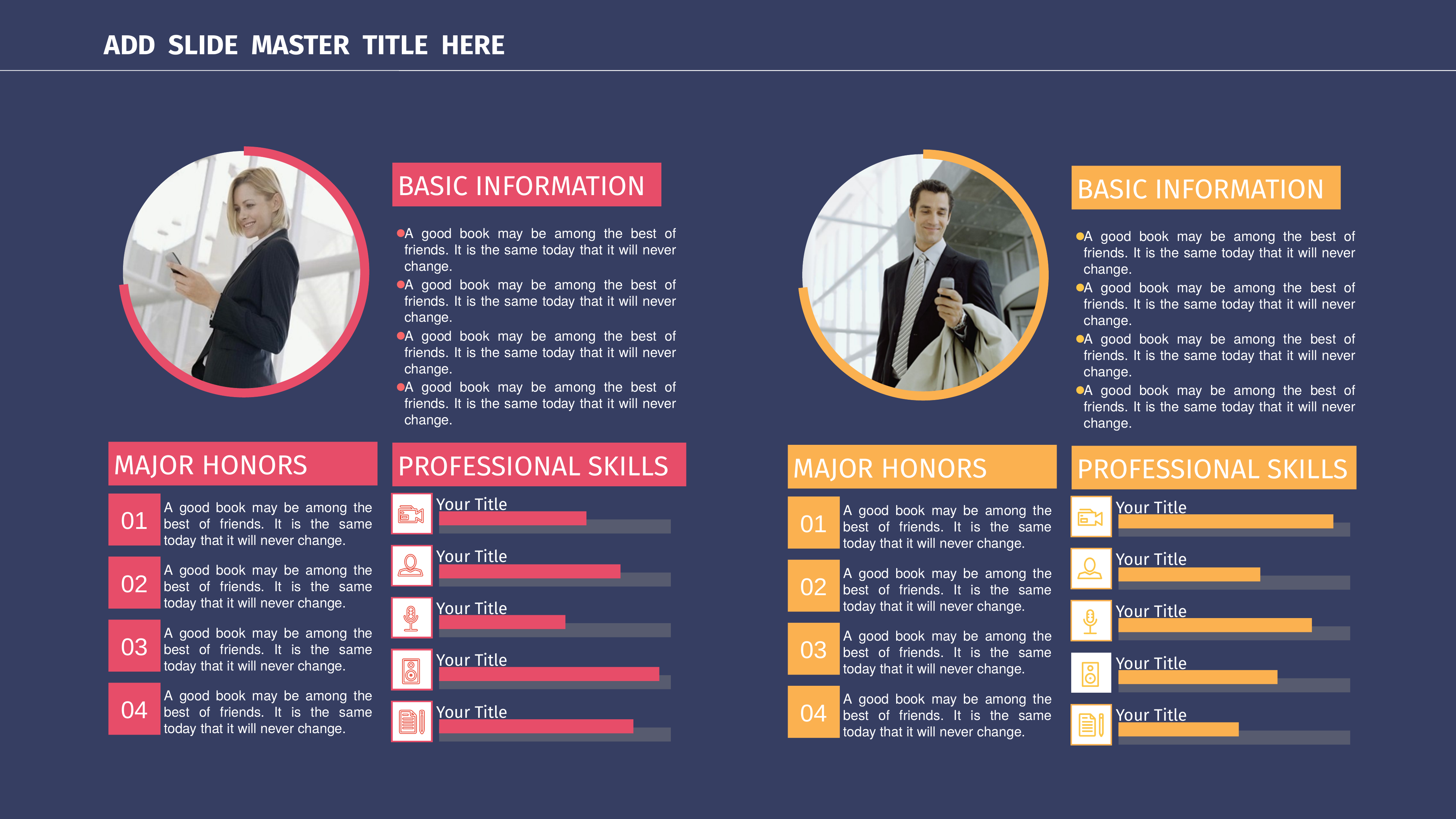

ADD  SLIDE  MASTER  TITLE  HERE

BASIC INFORMATION
BASIC INFORMATION
A good book may be among the best of friends. It is the same today that it will never change.

A good book may be among the best of friends. It is the same today that it will never change.

A good book may be among the best of friends. It is the same today that it will never change.

A good book may be among the best of friends. It is the same today that it will never change.

A good book may be among the best of friends. It is the same today that it will never change.

A good book may be among the best of friends. It is the same today that it will never change.

A good book may be among the best of friends. It is the same today that it will never change.

A good book may be among the best of friends. It is the same today that it will never change.

MAJOR HONORS
PROFESSIONAL SKILLS
MAJOR HONORS
PROFESSIONAL SKILLS
Your Title
Your Title
A good book may be among the best of friends. It is the same today that it will never change.
01

A good book may be among the best of friends. It is the same today that it will never change.
01

Your Title
Your Title

A good book may be among the best of friends. It is the same today that it will never change.
02
A good book may be among the best of friends. It is the same today that it will never change.
02

Your Title
Your Title

A good book may be among the best of friends. It is the same today that it will never change.
03
A good book may be among the best of friends. It is the same today that it will never change.
03
Your Title
Your Title

A good book may be among the best of friends. It is the same today that it will never change.
04
A good book may be among the best of friends. It is the same today that it will never change.
04
Your Title
Your Title